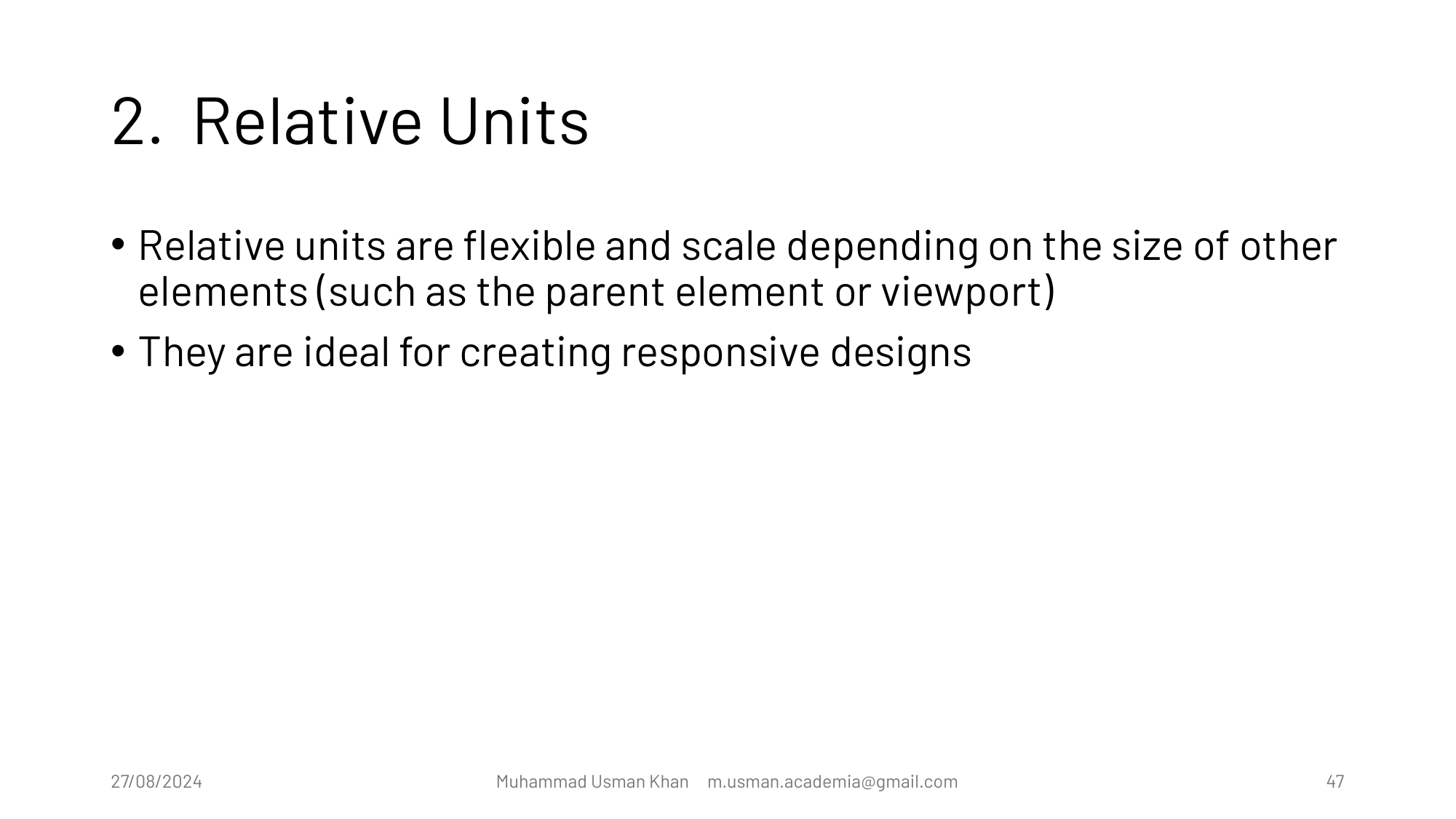

# 2.  Relative Units
Relative units are flexible and scale depending on the size of other elements (such as the parent element or viewport)
They are ideal for creating responsive designs
27/08/2024
Muhammad Usman Khan     m.usman.academia@gmail.com
47